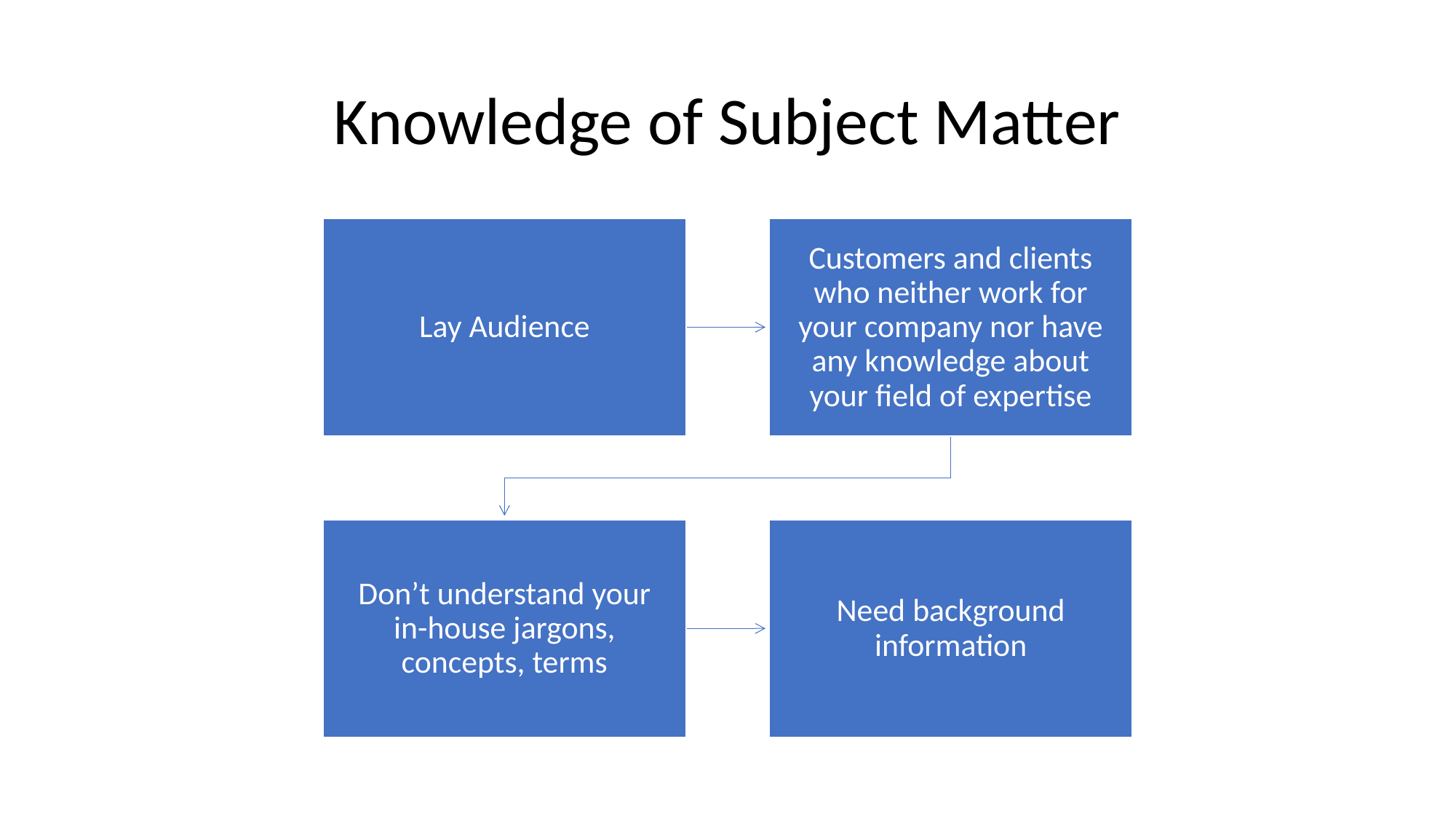

# Knowledge of Subject Matter

Lay Audience

Customers and clients who neither work for your company nor have any knowledge about your field of expertise

Don’t understand your in-house jargons, concepts, terms
Need background information